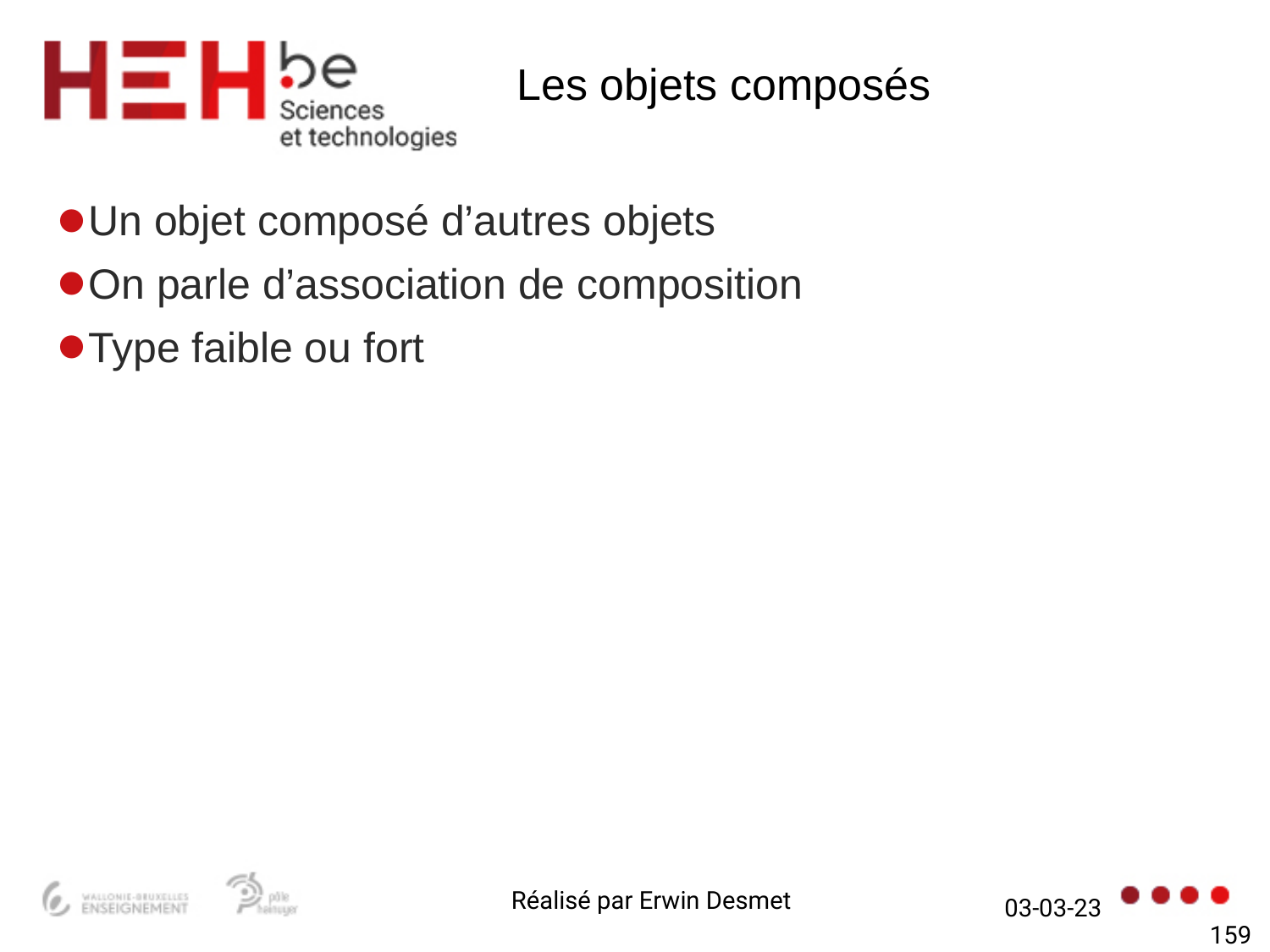

# Les objets composés
Un objet composé d’autres objets
On parle d’association de composition
Type faible ou fort